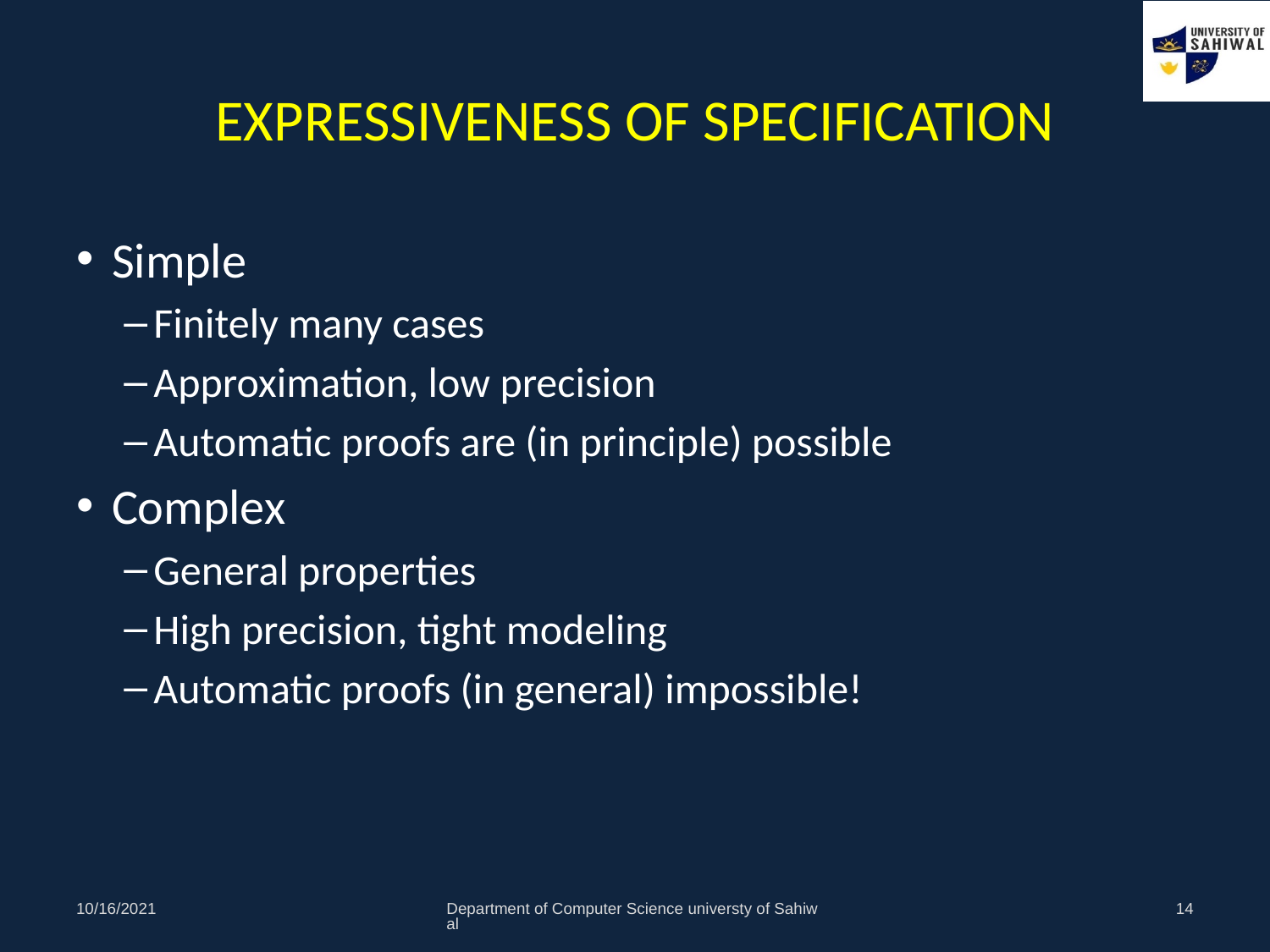

# EXPRESSIVENESS OF SPECIFICATION
Simple
Finitely many cases
Approximation, low precision
Automatic proofs are (in principle) possible
Complex
General properties
High precision, tight modeling
Automatic proofs (in general) impossible!
10/16/2021
Department of Computer Science universty of Sahiwal
14